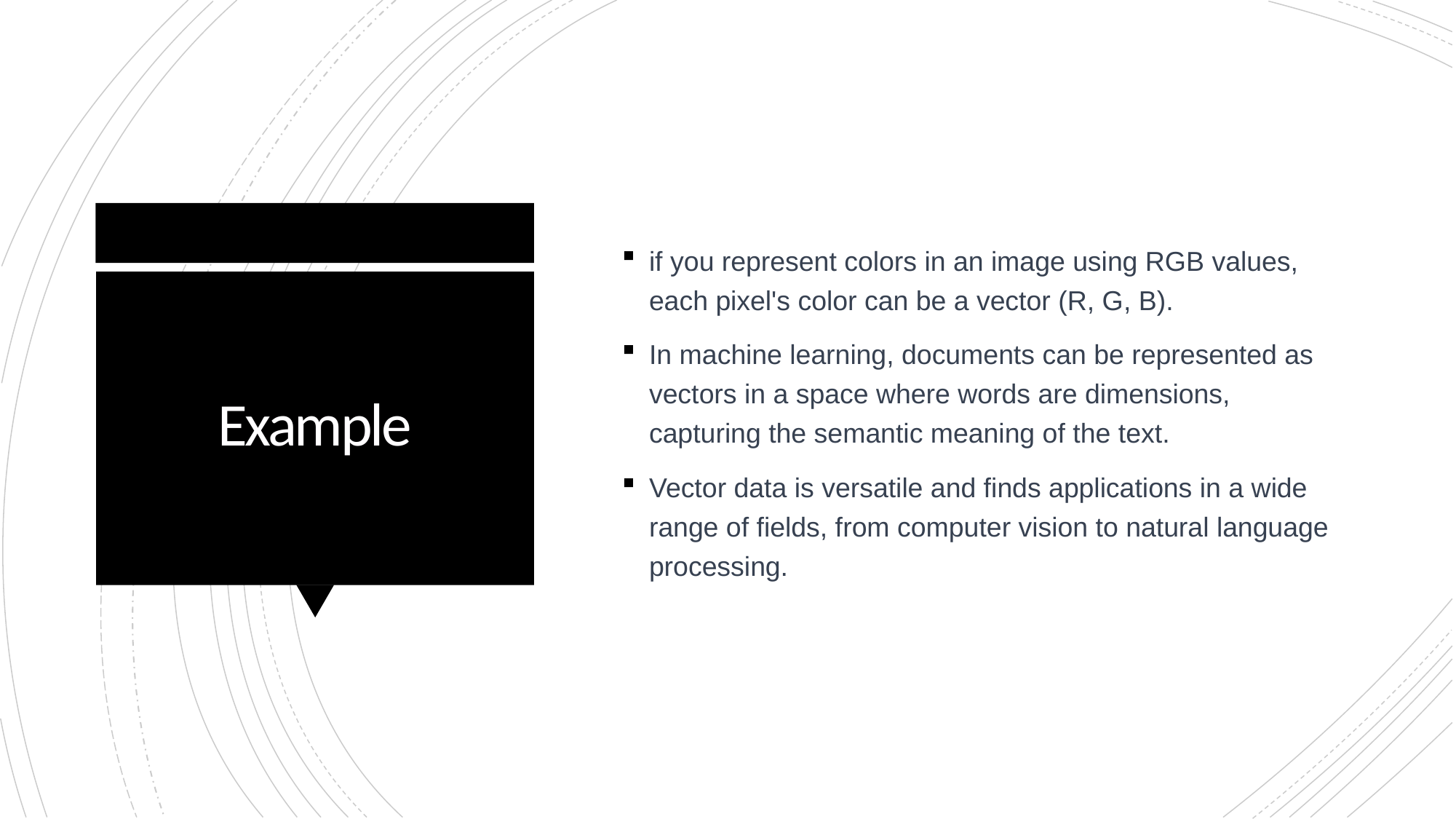

if you represent colors in an image using RGB values, each pixel's color can be a vector (R, G, B).
In machine learning, documents can be represented as vectors in a space where words are dimensions, capturing the semantic meaning of the text.
Vector data is versatile and finds applications in a wide range of fields, from computer vision to natural language processing.
# Example